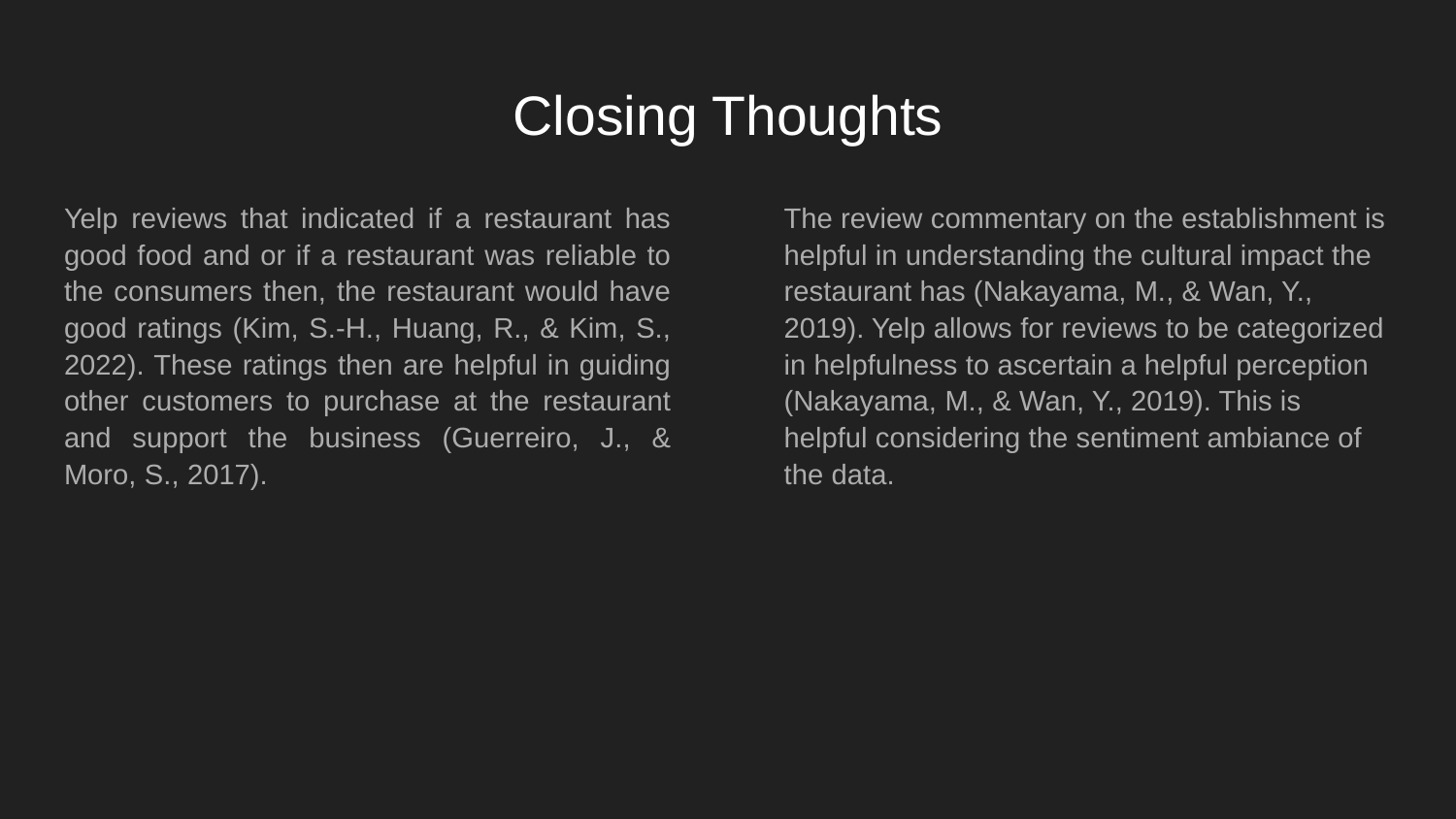

# Closing Thoughts
Yelp reviews that indicated if a restaurant has good food and or if a restaurant was reliable to the consumers then, the restaurant would have good ratings (Kim, S.-H., Huang, R., & Kim, S., 2022). These ratings then are helpful in guiding other customers to purchase at the restaurant and support the business (Guerreiro, J., & Moro, S., 2017).
The review commentary on the establishment is helpful in understanding the cultural impact the restaurant has (Nakayama, M., & Wan, Y., 2019). Yelp allows for reviews to be categorized in helpfulness to ascertain a helpful perception (Nakayama, M., & Wan, Y., 2019). This is helpful considering the sentiment ambiance of the data.